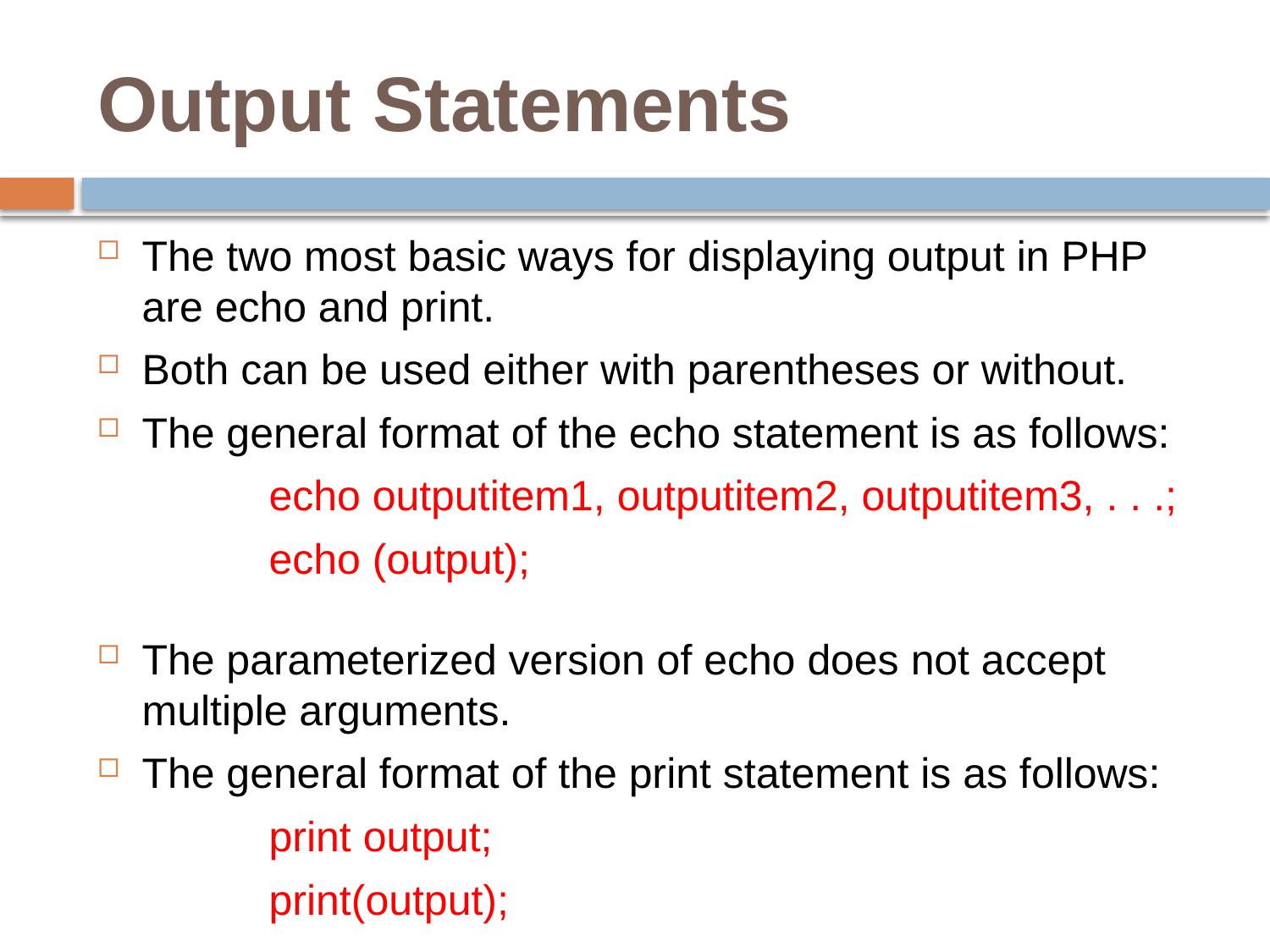

# Output Statements
The two most basic ways for displaying output in PHP are echo and print.
Both can be used either with parentheses or without.
The general format of the echo statement is as follows:
		echo outputitem1, outputitem2, outputitem3, . . .;
		echo (output);

The parameterized version of echo does not accept multiple arguments.
The general format of the print statement is as follows:
		print output;
		print(output);